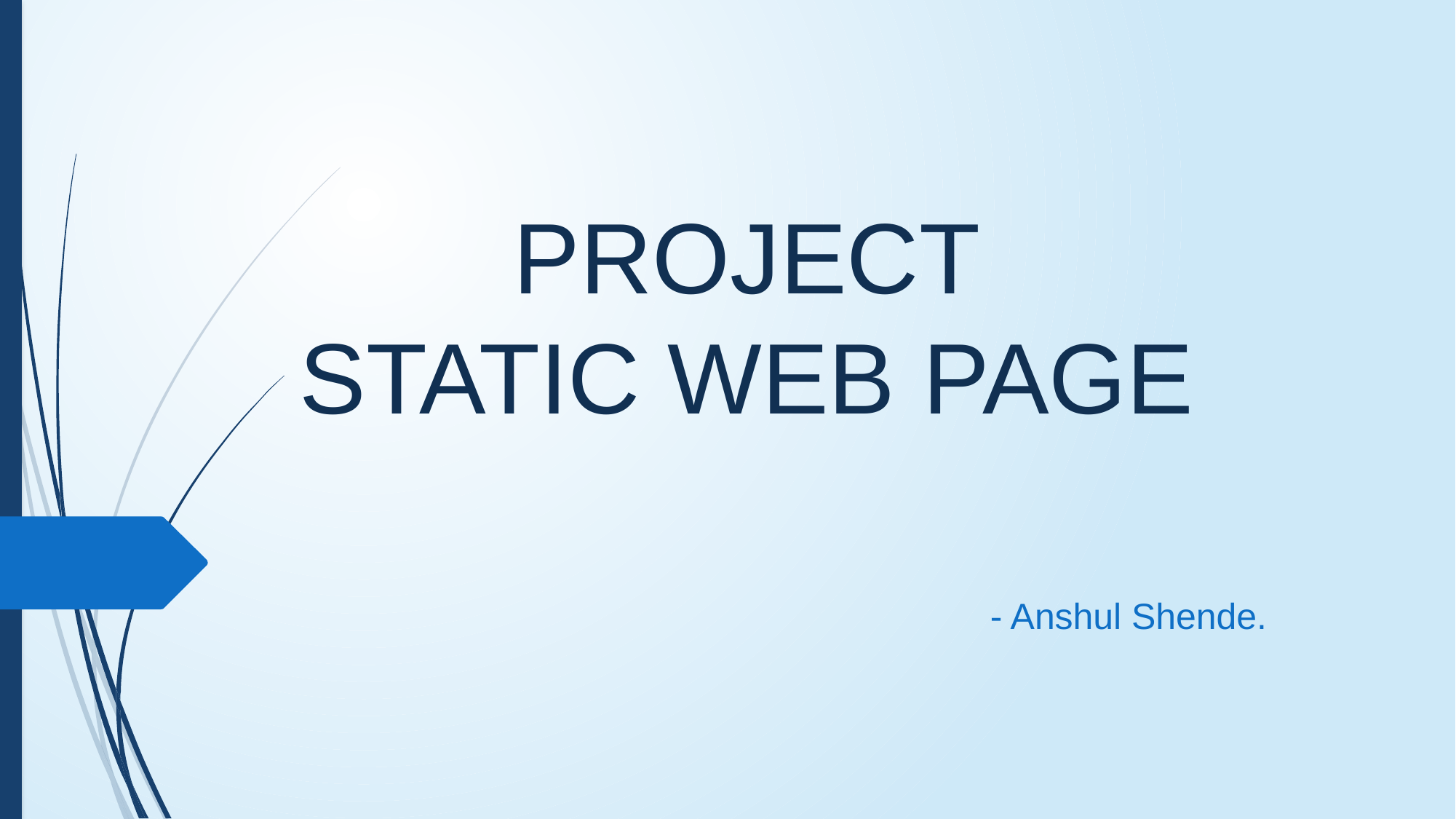

# PROJECT STATIC WEB PAGE
- Anshul Shende.